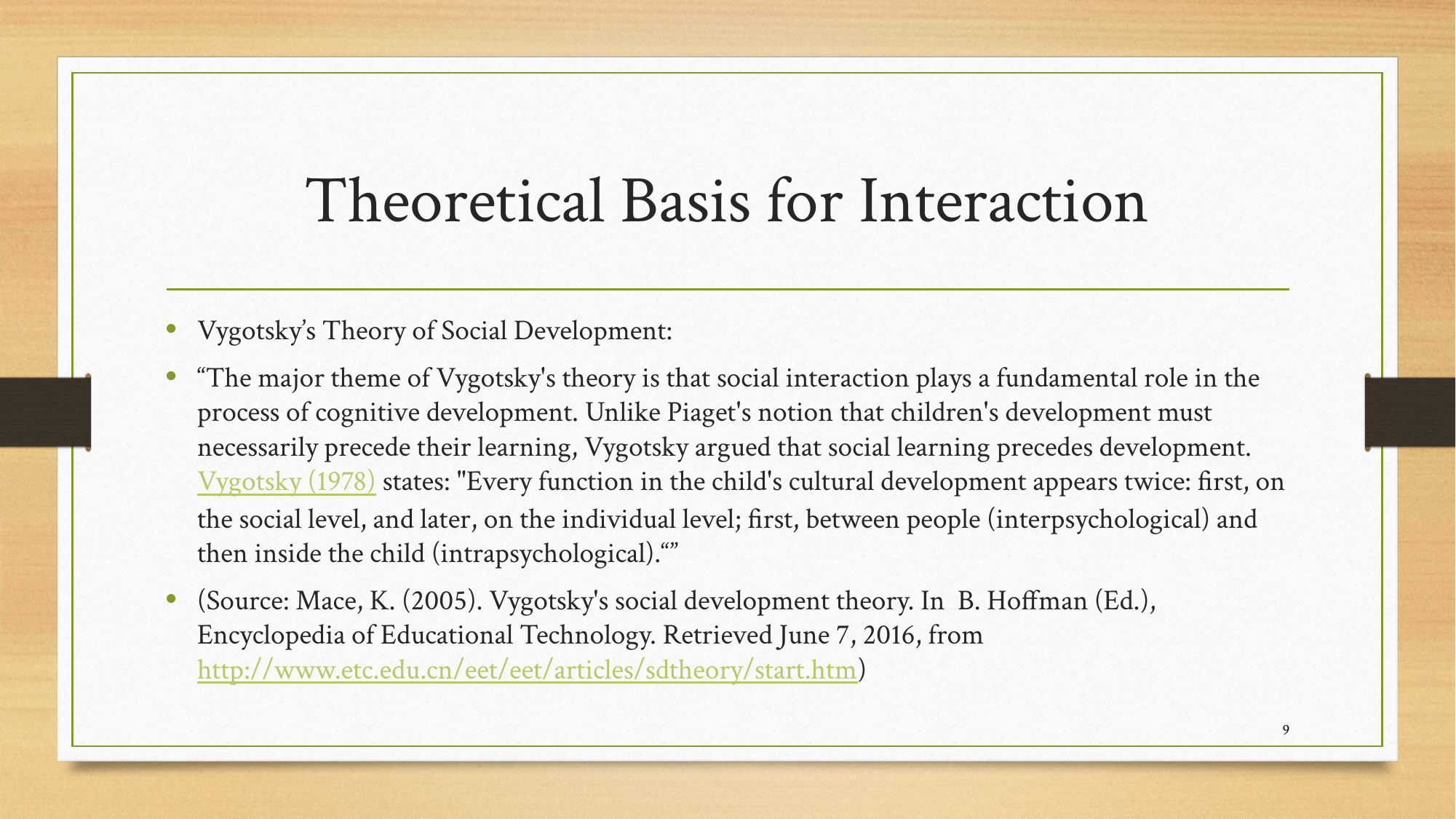

# Theoretical Basis for Interaction
Vygotsky’s Theory of Social Development:
“The major theme of Vygotsky's theory is that social interaction plays a fundamental role in the process of cognitive development. Unlike Piaget's notion that children's development must necessarily precede their learning, Vygotsky argued that social learning precedes development. Vygotsky (1978) states: "Every function in the child's cultural development appears twice: first, on the social level, and later, on the individual level; first, between people (interpsychological) and then inside the child (intrapsychological).“”
(Source: Mace, K. (2005). Vygotsky's social development theory. In  B. Hoffman (Ed.), Encyclopedia of Educational Technology. Retrieved June 7, 2016, from http://www.etc.edu.cn/eet/eet/articles/sdtheory/start.htm)

9